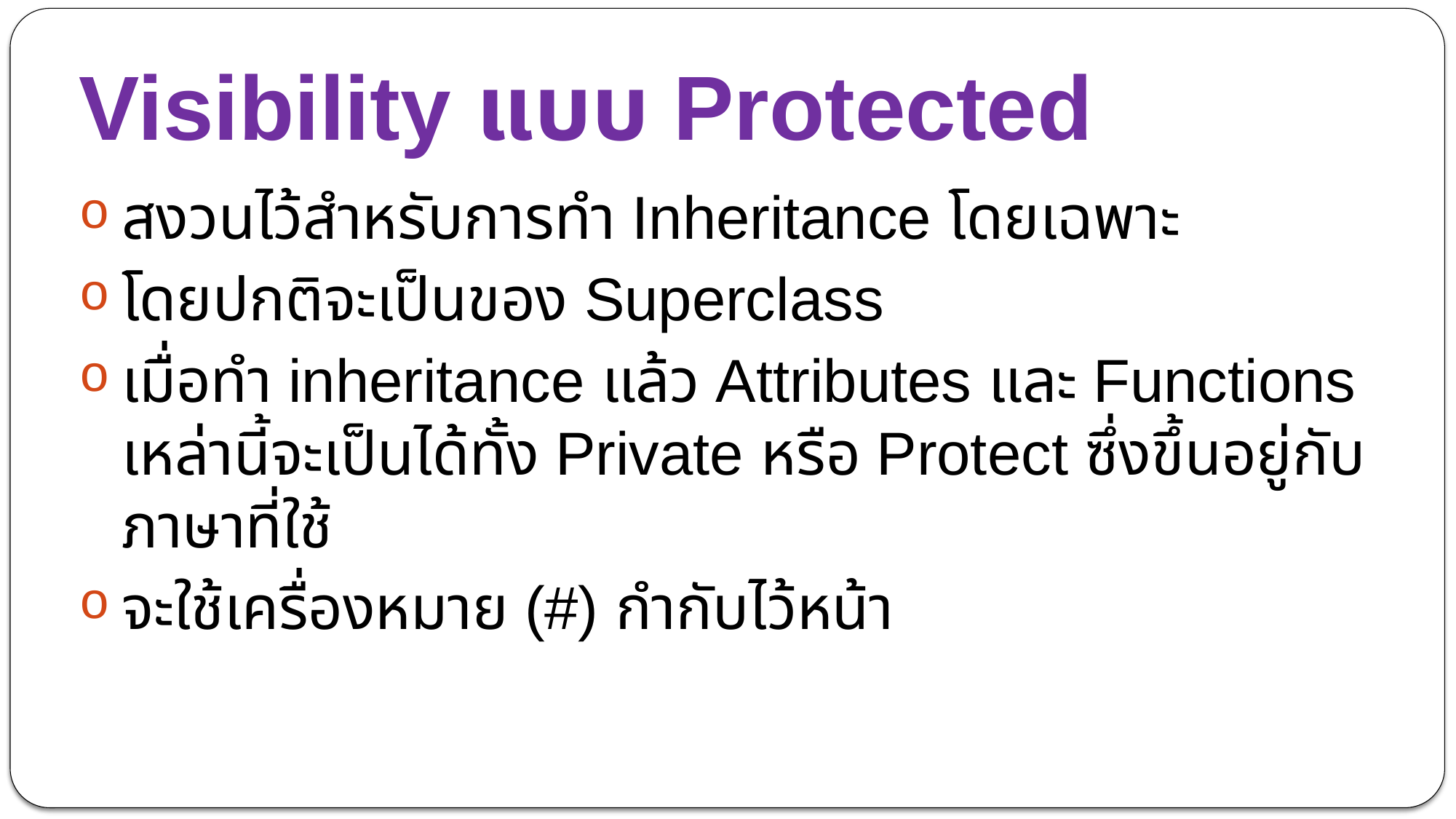

# Visibility แบบ Protected
สงวนไว้สำหรับการทำ Inheritance โดยเฉพาะ
โดยปกติจะเป็นของ Superclass
เมื่อทำ inheritance แล้ว Attributes และ Functions เหล่านี้จะเป็นได้ทั้ง Private หรือ Protect ซึ่งขึ้นอยู่กับภาษาที่ใช้
จะใช้เครื่องหมาย (#) กำกับไว้หน้า